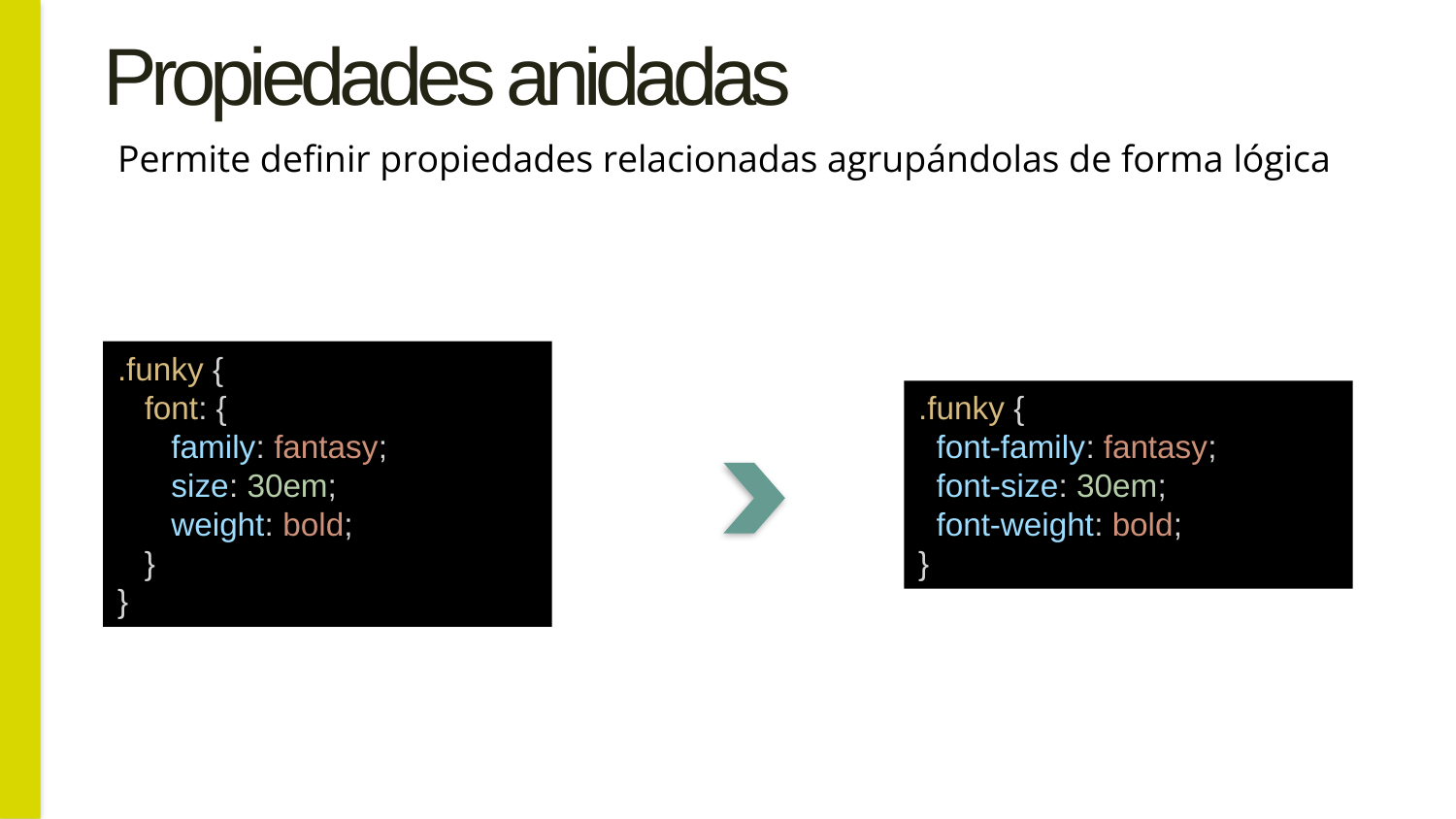

# Propiedades anidadas
Permite definir propiedades relacionadas agrupándolas de forma lógica
.funky {
   font: {
      family: fantasy;
      size: 30em;
      weight: bold;
   }
}
.funky {
  font-family: fantasy;
  font-size: 30em;
  font-weight: bold;
}